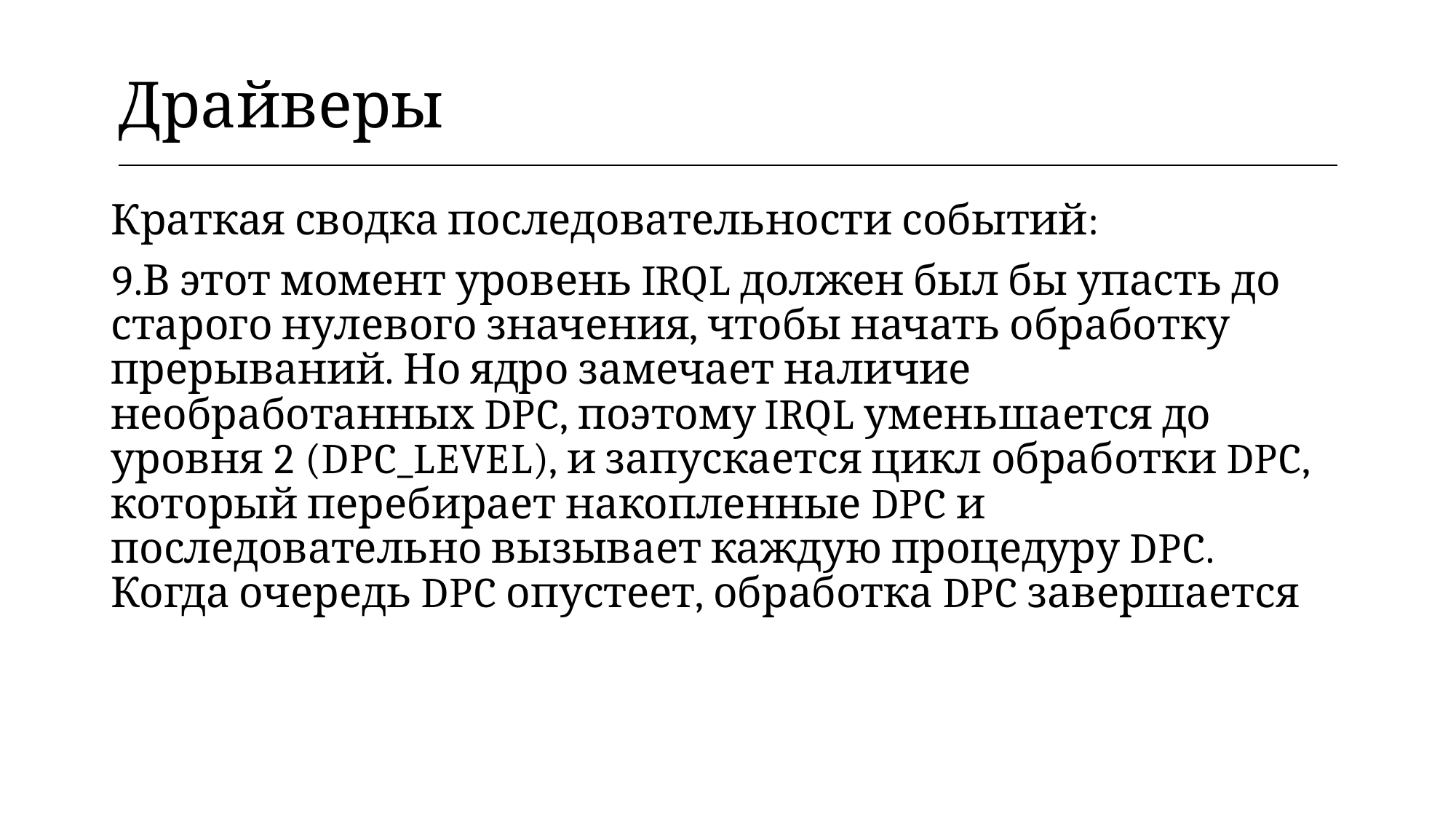

| Драйверы |
| --- |
Краткая сводка последовательности событий:
В этот момент уровень IRQL должен был бы упасть до старого нулевого значения, чтобы начать обработку прерываний. Но ядро замечает наличие необработанных DPC, поэтому IRQL уменьшается до уровня 2 (DPC_LEVEL), и запускается цикл обработки DPC, который перебирает накопленные DPC и последовательно вызывает каждую процедуру DPC. Когда очередь DPC опустеет, обработка DPC завершается